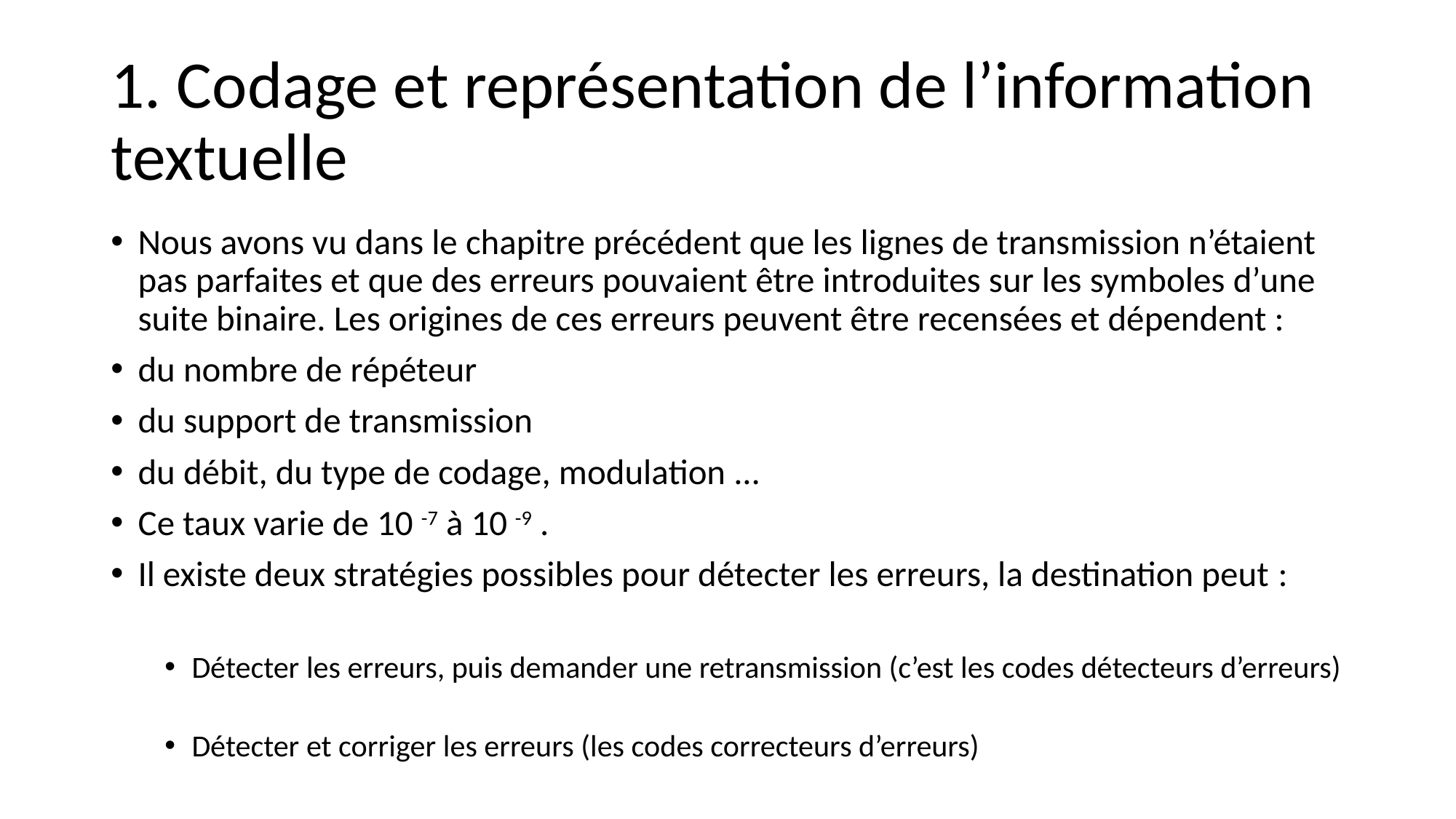

# 1. Codage et représentation de l’information textuelle
Nous avons vu dans le chapitre précédent que les lignes de transmission n’étaient pas parfaites et que des erreurs pouvaient être introduites sur les symboles d’une suite binaire. Les origines de ces erreurs peuvent être recensées et dépendent :
du nombre de répéteur
du support de transmission
du débit, du type de codage, modulation ...
Ce taux varie de 10 -7 à 10 -9 .
Il existe deux stratégies possibles pour détecter les erreurs, la destination peut :

Détecter les erreurs, puis demander une retransmission (c’est les codes détecteurs d’erreurs)

Détecter et corriger les erreurs (les codes correcteurs d’erreurs)